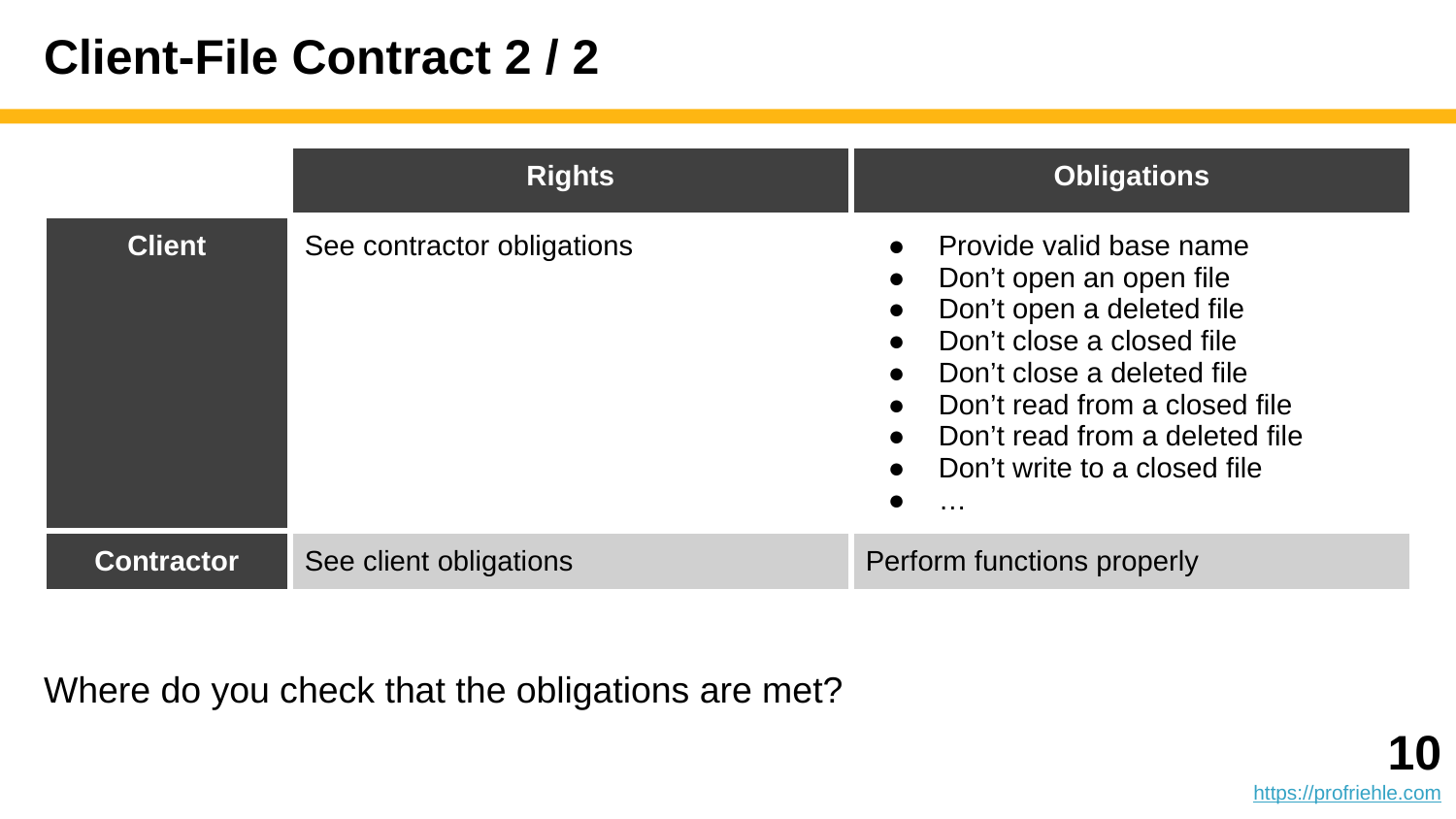

# Client-File Contract 2 / 2
|  | Rights | Obligations |
| --- | --- | --- |
| Client | See contractor obligations | Provide valid base name Don’t open an open file Don’t open a deleted file Don’t close a closed file Don’t close a deleted file Don’t read from a closed file Don’t read from a deleted file Don’t write to a closed file … |
| Contractor | See client obligations | Perform functions properly |

Where do you check that the obligations are met?
10
https://profriehle.com